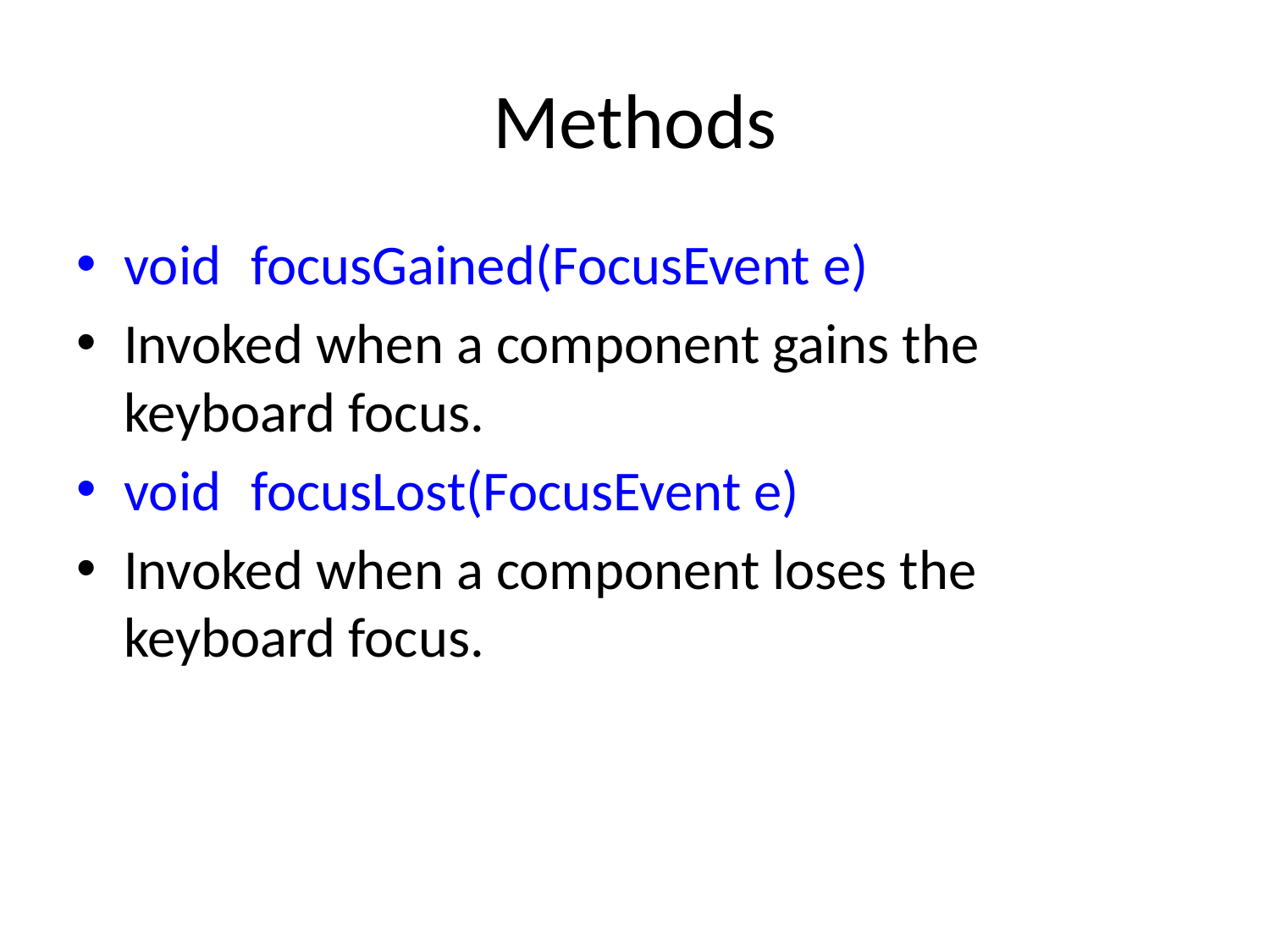

# Methods
void 	focusGained(FocusEvent e)
Invoked when a component gains the keyboard focus.
void 	focusLost(FocusEvent e)
Invoked when a component loses the keyboard focus.